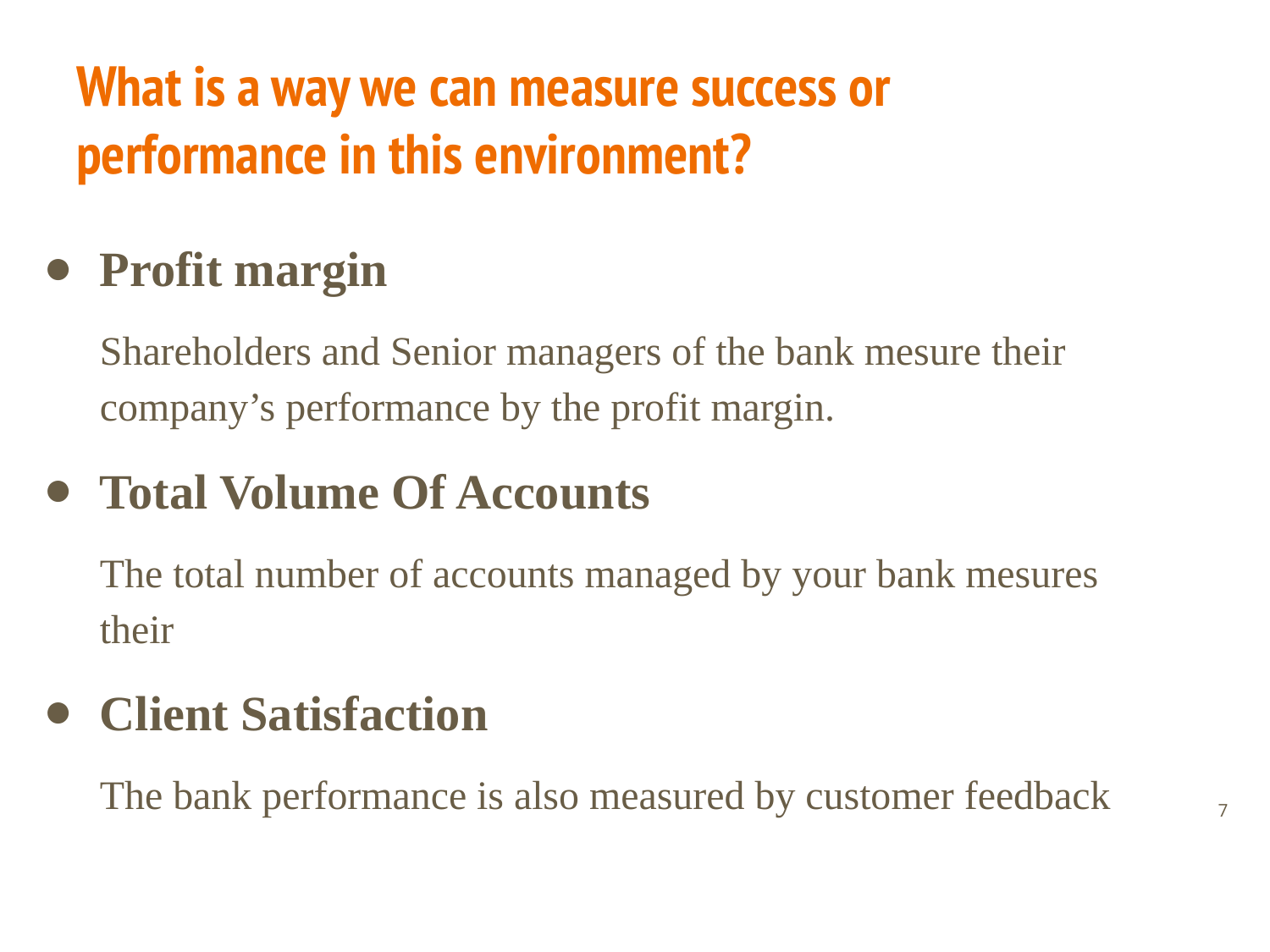

# What is a way we can measure success or performance in this environment?
Profit margin
Shareholders and Senior managers of the bank mesure their company’s performance by the profit margin.
Total Volume Of Accounts
The total number of accounts managed by your bank mesures their
Client Satisfaction
The bank performance is also measured by customer feedback

7